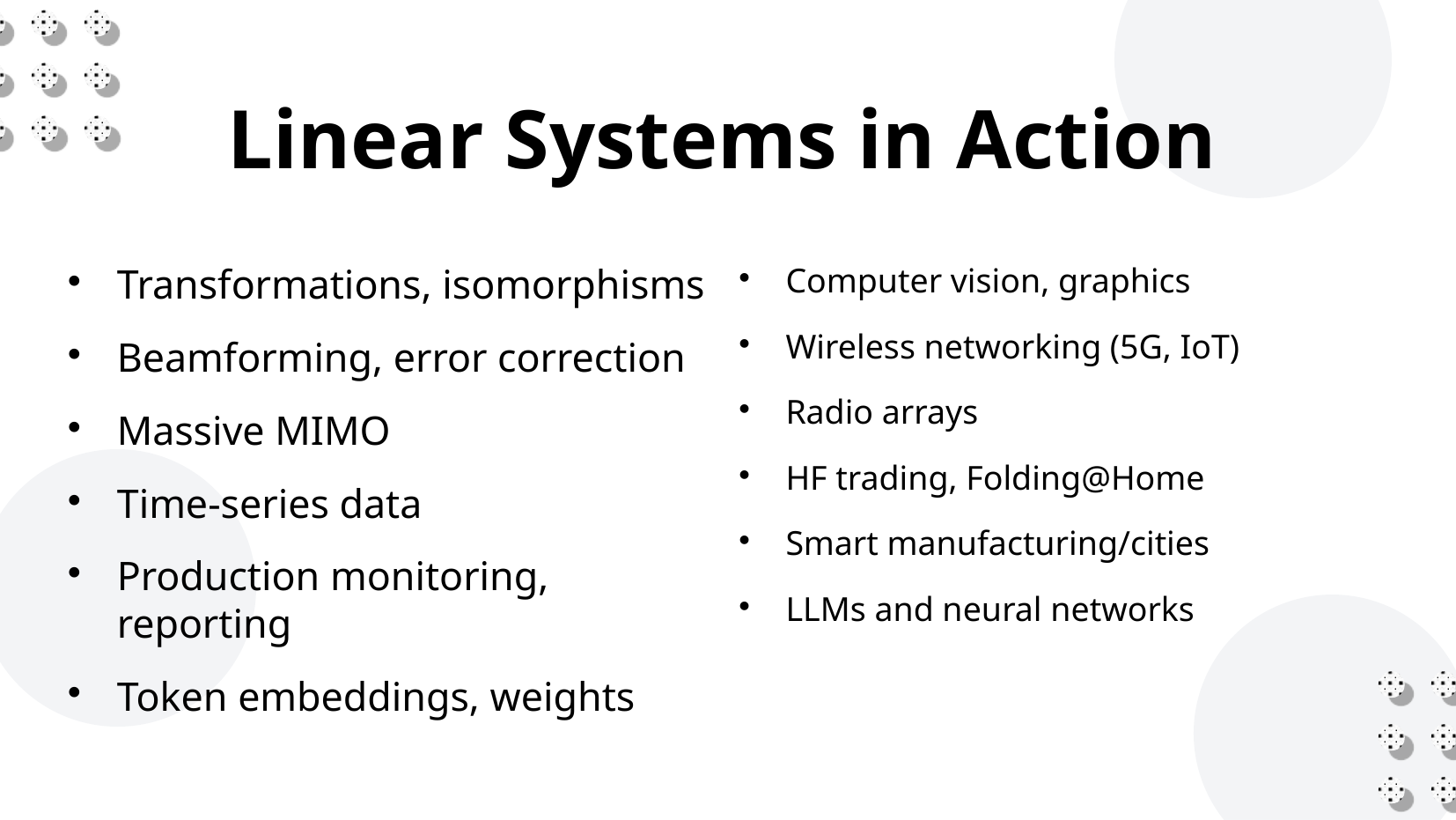

# Linear Systems in Action
Transformations, isomorphisms
Beamforming, error correction
Massive MIMO
Time-series data
Production monitoring, reporting
Token embeddings, weights
Computer vision, graphics
Wireless networking (5G, IoT)
Radio arrays
HF trading, Folding@Home
Smart manufacturing/cities
LLMs and neural networks